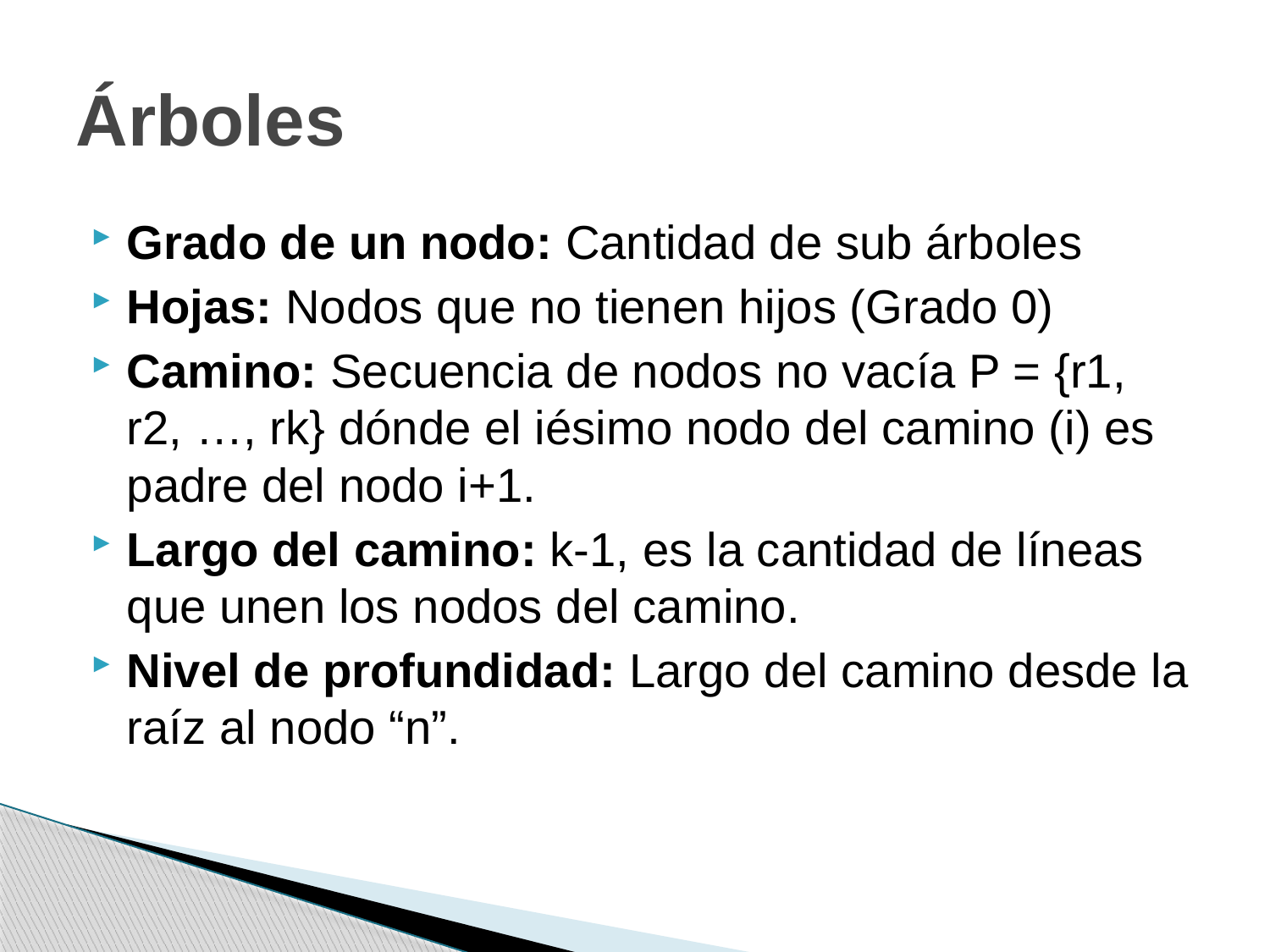

# Árboles
Grado de un nodo: Cantidad de sub árboles
Hojas: Nodos que no tienen hijos (Grado 0)
Camino: Secuencia de nodos no vacía P = {r1, r2, …, rk} dónde el iésimo nodo del camino (i) es padre del nodo i+1.
Largo del camino: k-1, es la cantidad de líneas que unen los nodos del camino.
Nivel de profundidad: Largo del camino desde la raíz al nodo “n”.